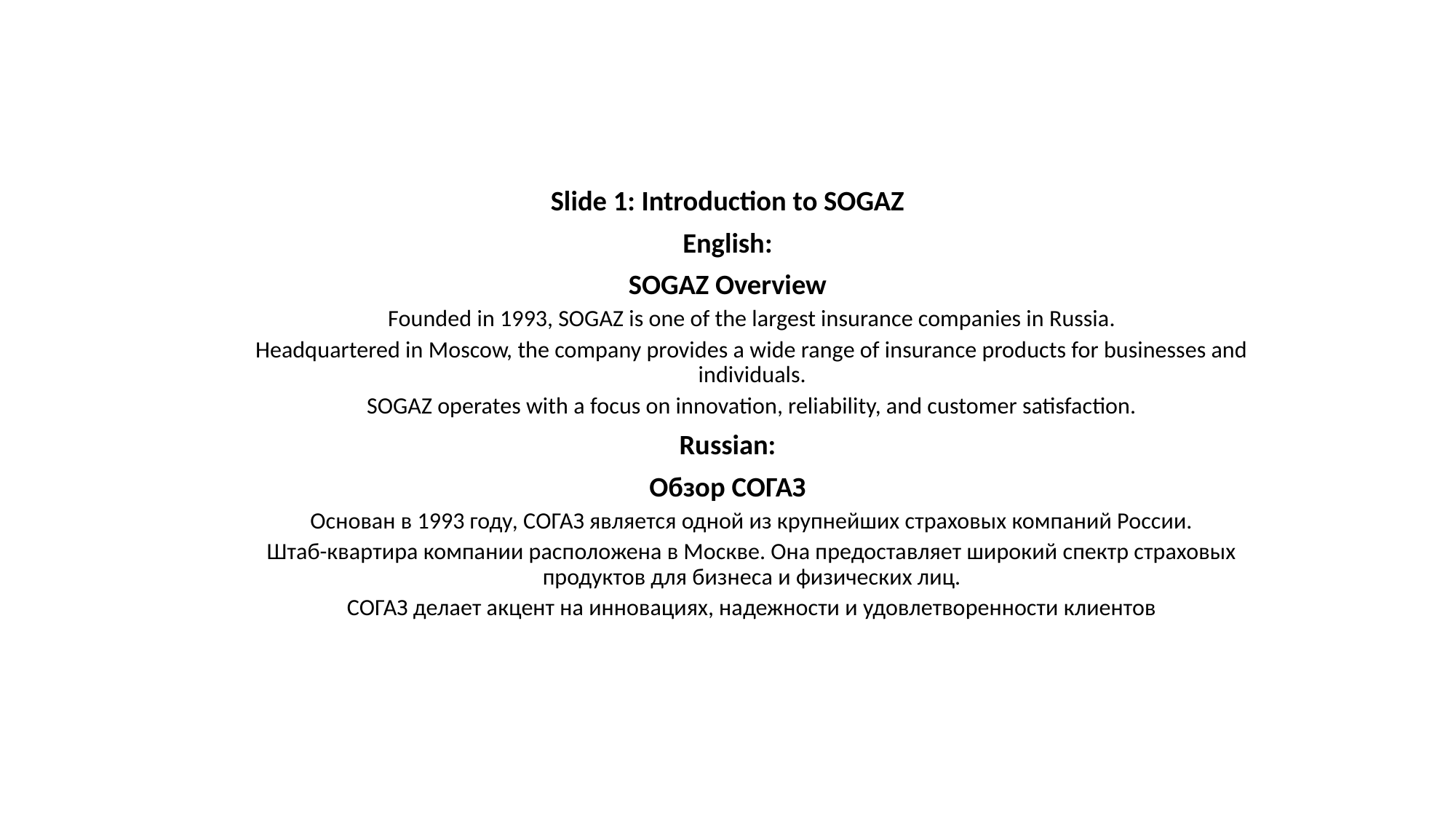

Slide 1: Introduction to SOGAZ
English:
SOGAZ Overview
Founded in 1993, SOGAZ is one of the largest insurance companies in Russia.
Headquartered in Moscow, the company provides a wide range of insurance products for businesses and individuals.
SOGAZ operates with a focus on innovation, reliability, and customer satisfaction.
Russian:
Обзор СОГАЗ
Основан в 1993 году, СОГАЗ является одной из крупнейших страховых компаний России.
Штаб-квартира компании расположена в Москве. Она предоставляет широкий спектр страховых продуктов для бизнеса и физических лиц.
СОГАЗ делает акцент на инновациях, надежности и удовлетворенности клиентов